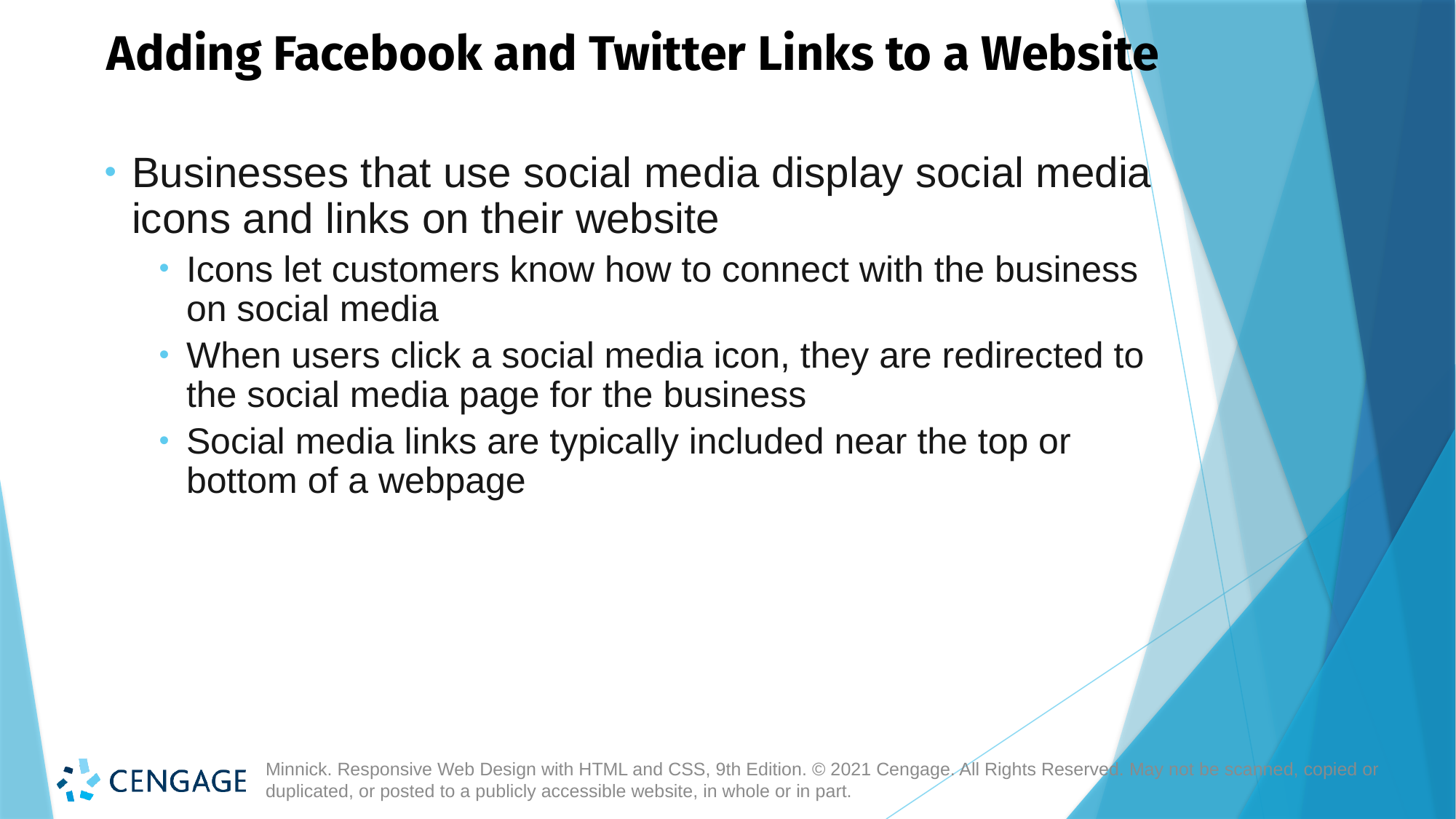

# Adding Facebook and Twitter Links to a Website
Businesses that use social media display social media icons and links on their website
Icons let customers know how to connect with the business on social media
When users click a social media icon, they are redirected to the social media page for the business
Social media links are typically included near the top or bottom of a webpage
Minnick. Responsive Web Design with HTML and CSS, 9th Edition. © 2021 Cengage. All Rights Reserved. May not be scanned, copied or duplicated, or posted to a publicly accessible website, in whole or in part.